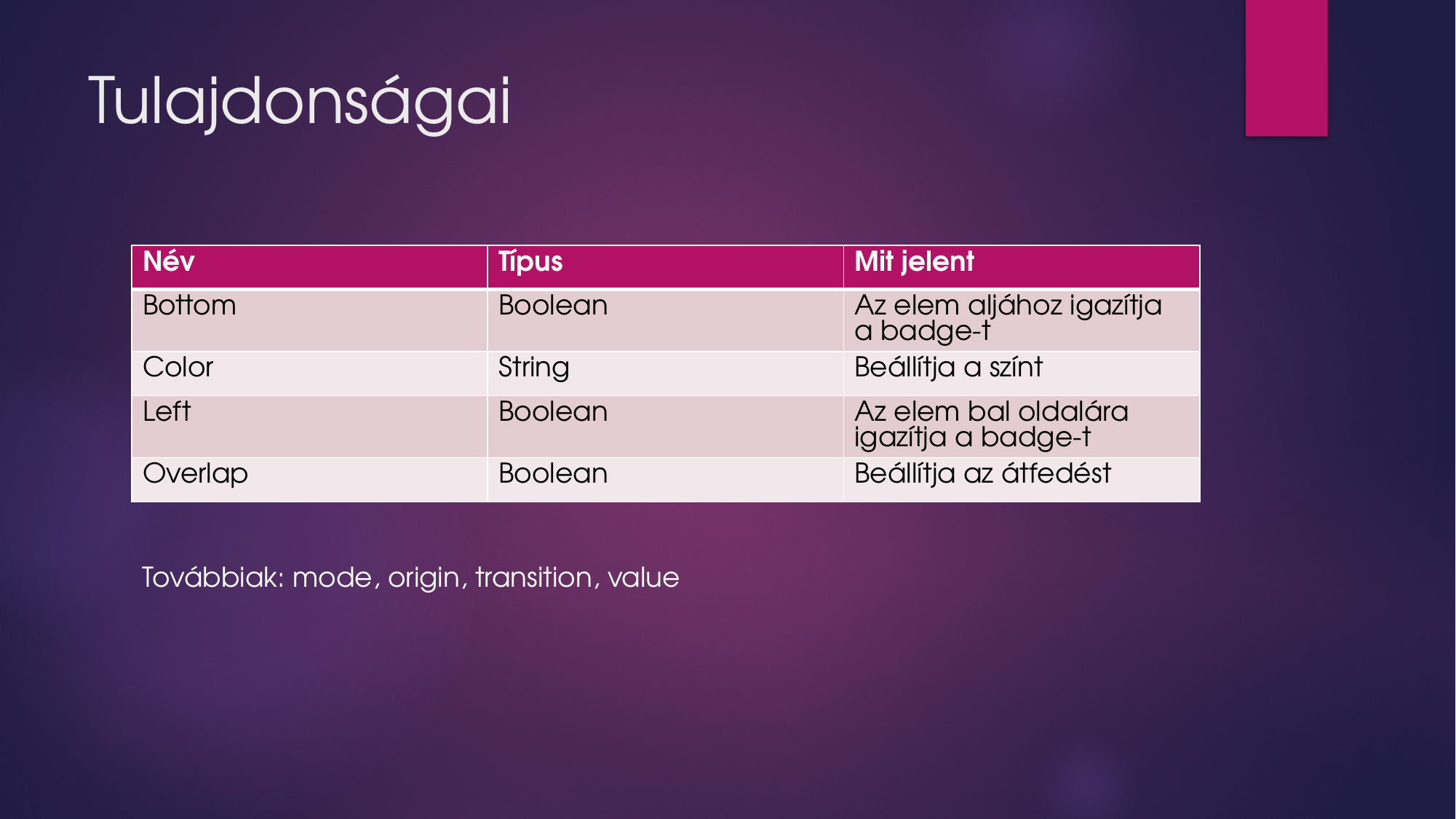

# Tulajdonságai
| Név | Típus | Mit jelent |
| --- | --- | --- |
| Bottom | Boolean | Az elem aljához igazítja a badge-t |
| Color | String | Beállítja a színt |
| Left | Boolean | Az elem bal oldalára igazítja a badge-t |
| Overlap | Boolean | Beállítja az átfedést |
Továbbiak: mode, origin, transition, value